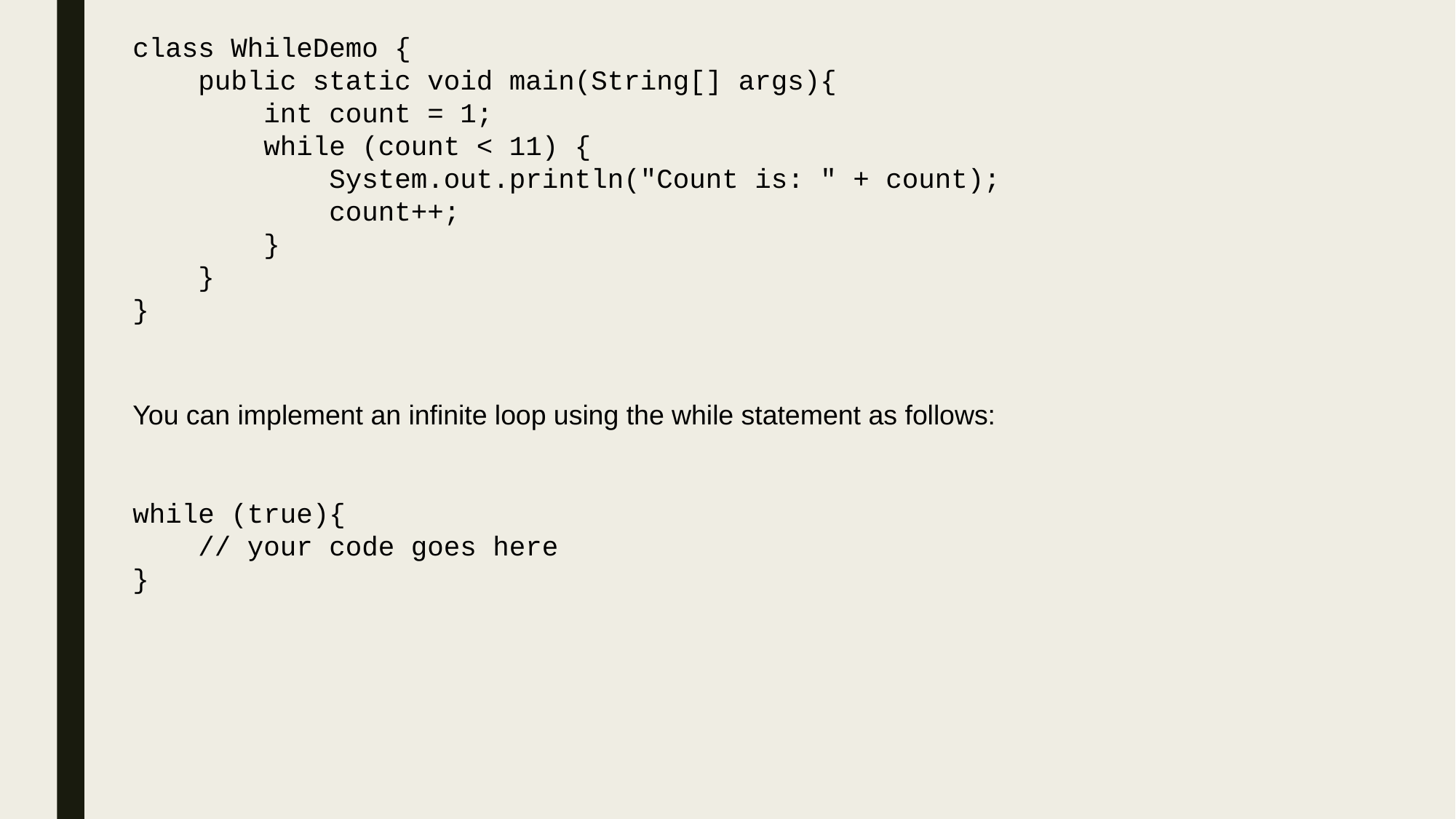

class WhileDemo {
    public static void main(String[] args){
        int count = 1;
        while (count < 11) {
            System.out.println("Count is: " + count);
            count++;
        }
    }
}

You can implement an infinite loop using the while statement as follows:

while (true){
    // your code goes here
}